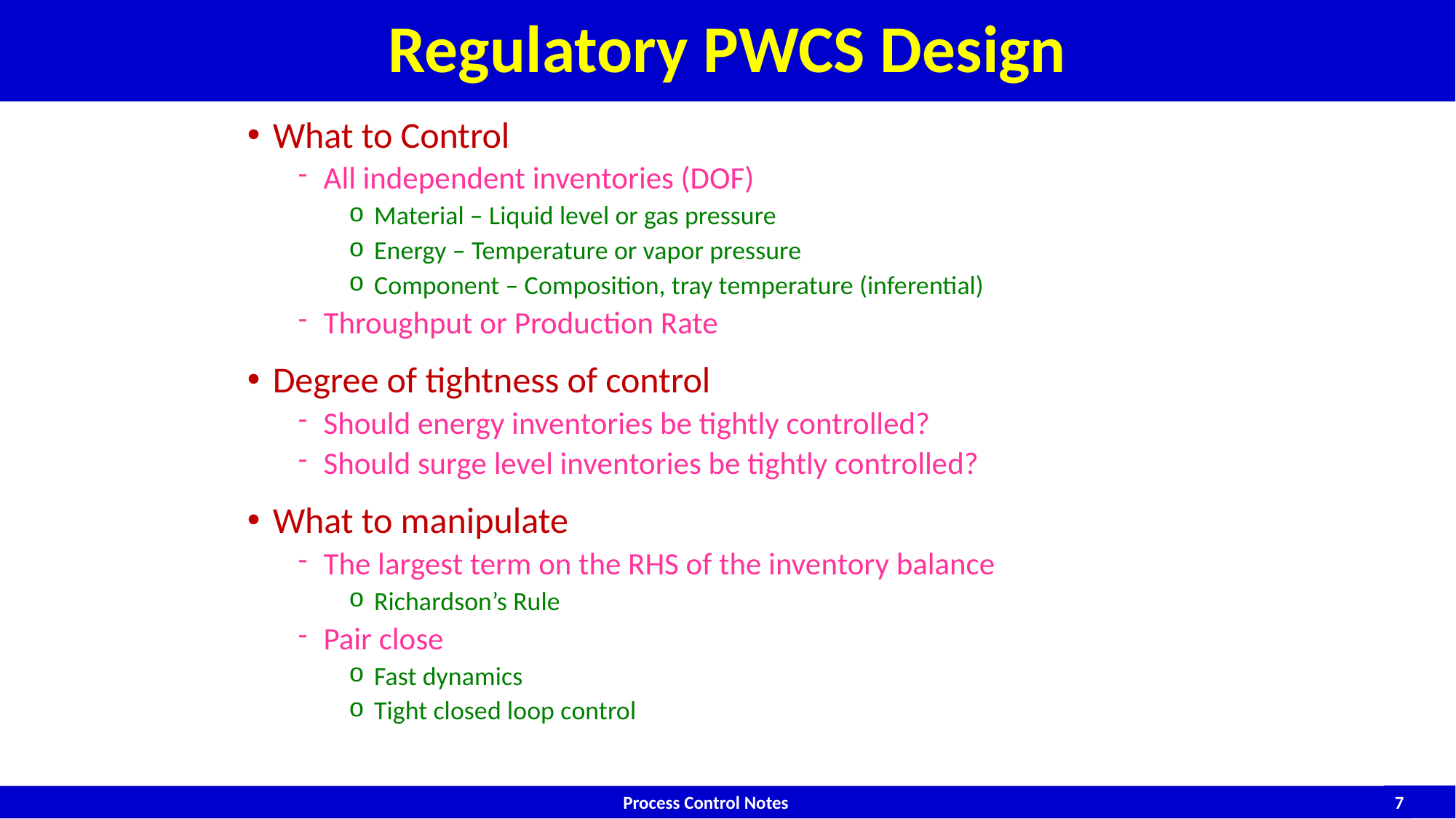

# Regulatory PWCS Design
What to Control
All independent inventories (DOF)
Material – Liquid level or gas pressure
Energy – Temperature or vapor pressure
Component – Composition, tray temperature (inferential)
Throughput or Production Rate
Degree of tightness of control
Should energy inventories be tightly controlled?
Should surge level inventories be tightly controlled?
What to manipulate
The largest term on the RHS of the inventory balance
Richardson’s Rule
Pair close
Fast dynamics
Tight closed loop control